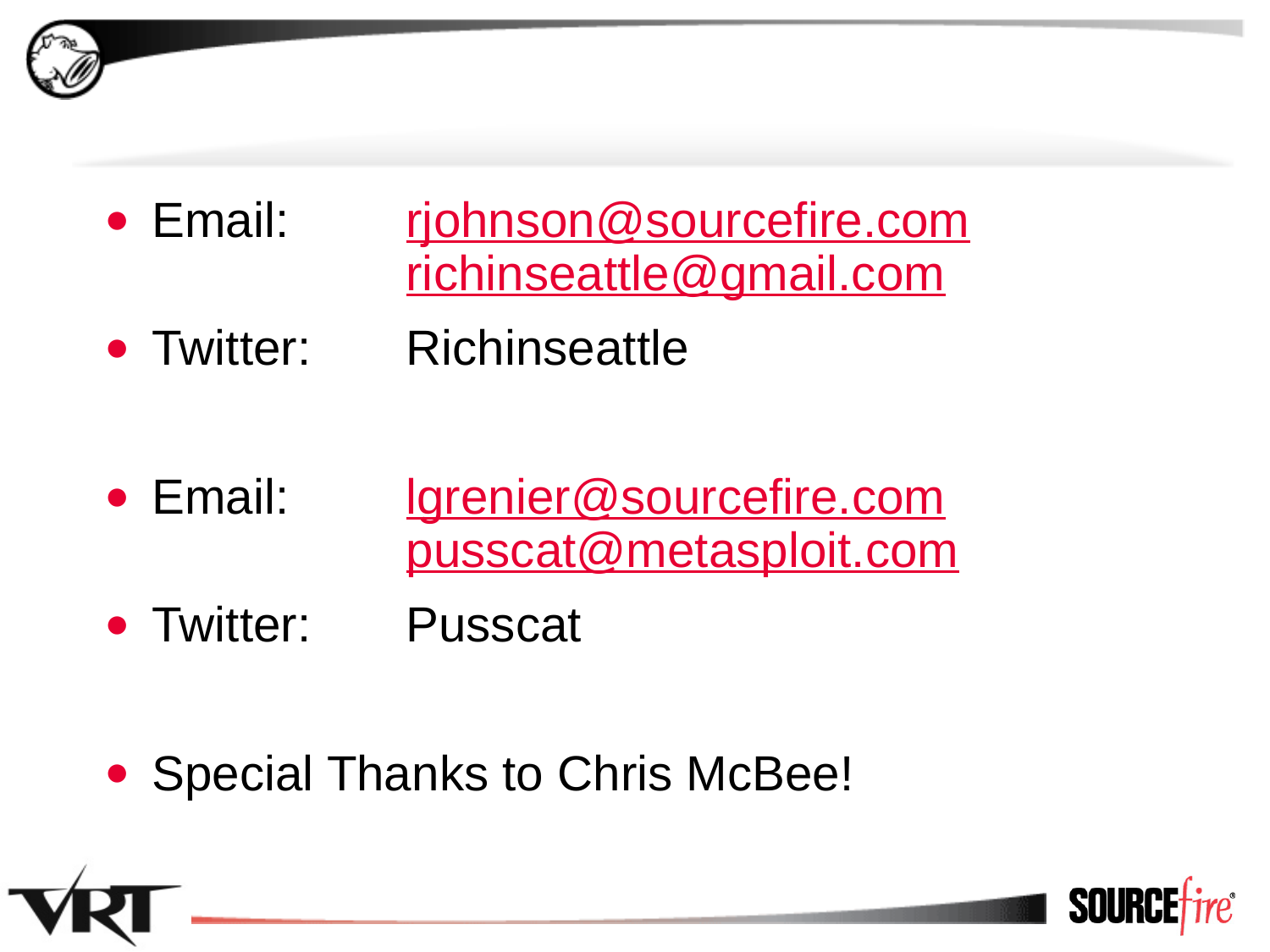

#
Email: 	rjohnson@sourcefire.com
		richinseattle@gmail.com
Twitter: 	Richinseattle

Email: 	lgrenier@sourcefire.com
		pusscat@metasploit.com
Twitter: 	Pusscat

Special Thanks to Chris McBee!